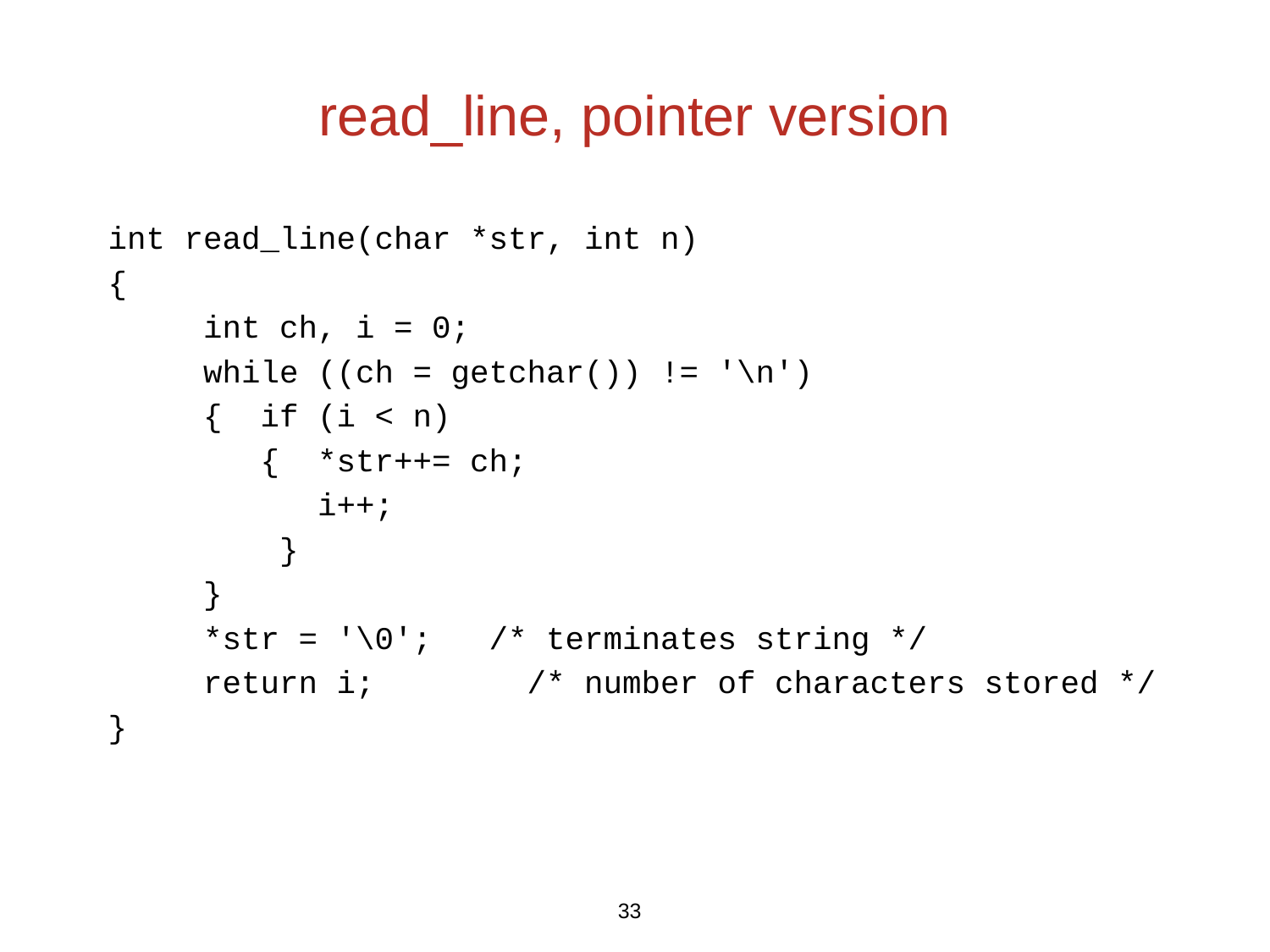

# read_line, pointer version
int read_line(char *str, int n)
{
     int ch, i = 0;
     while ((ch = getchar()) != '\n')
     {  if (i < n)
        {  *str++= ch;
           i++;
         }
     }
     *str = '\0';   /* terminates string */
     return i;        /* number of characters stored */
}

33